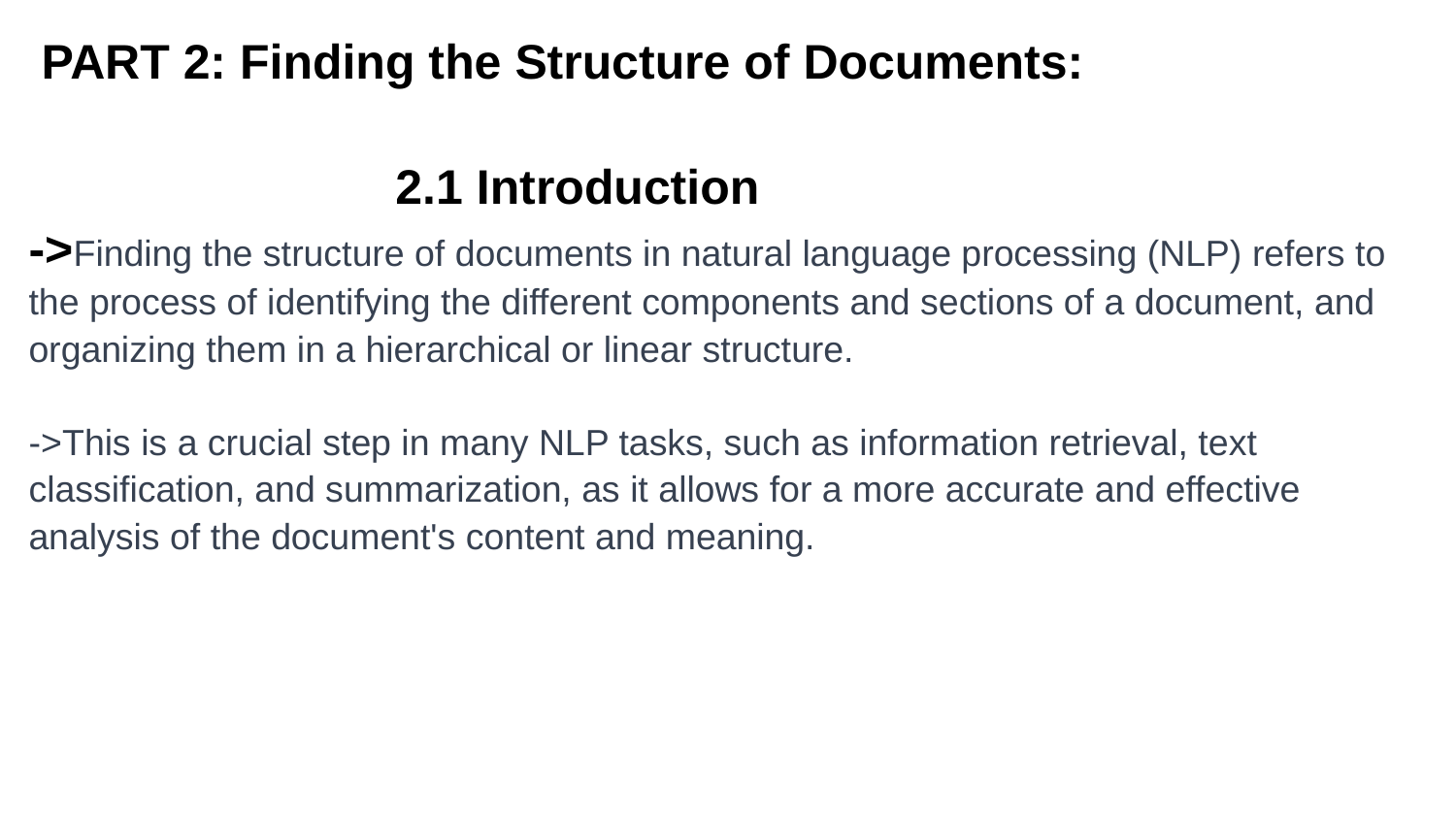

PART 2: Finding the Structure of Documents:

                           2.1 Introduction
->Finding the structure of documents in natural language processing (NLP) refers to the process of identifying the different components and sections of a document, and organizing them in a hierarchical or linear structure.

->This is a crucial step in many NLP tasks, such as information retrieval, text classification, and summarization, as it allows for a more accurate and effective analysis of the document's content and meaning.